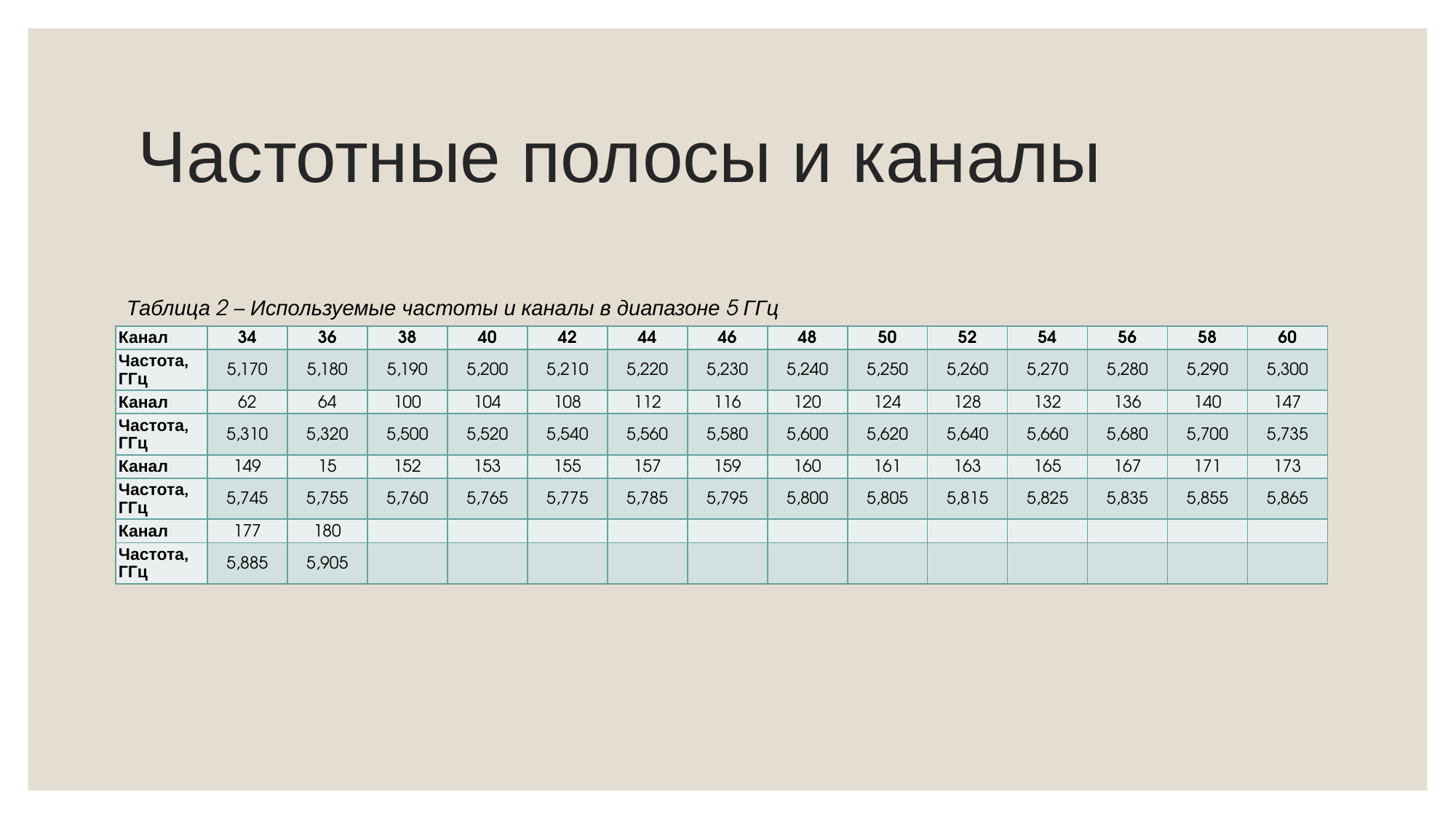

# Частотные полосы и каналы
Таблица 2 – Используемые частоты и каналы в диапазоне 5 ГГц
| Канал | 34 | 36 | 38 | 40 | 42 | 44 | 46 | 48 | 50 | 52 | 54 | 56 | 58 | 60 |
| --- | --- | --- | --- | --- | --- | --- | --- | --- | --- | --- | --- | --- | --- | --- |
| Частота, ГГц | 5,170 | 5,180 | 5,190 | 5,200 | 5,210 | 5,220 | 5,230 | 5,240 | 5,250 | 5,260 | 5,270 | 5,280 | 5,290 | 5,300 |
| Канал | 62 | 64 | 100 | 104 | 108 | 112 | 116 | 120 | 124 | 128 | 132 | 136 | 140 | 147 |
| Частота, ГГц | 5,310 | 5,320 | 5,500 | 5,520 | 5,540 | 5,560 | 5,580 | 5,600 | 5,620 | 5,640 | 5,660 | 5,680 | 5,700 | 5,735 |
| Канал | 149 | 15 | 152 | 153 | 155 | 157 | 159 | 160 | 161 | 163 | 165 | 167 | 171 | 173 |
| Частота, ГГц | 5,745 | 5,755 | 5,760 | 5,765 | 5,775 | 5,785 | 5,795 | 5,800 | 5,805 | 5,815 | 5,825 | 5,835 | 5,855 | 5,865 |
| Канал | 177 | 180 |  |  |  |  |  |  |  |  |  |  |  |  |
| Частота, ГГц | 5,885 | 5,905 |  |  |  |  |  |  |  |  |  |  |  |  |